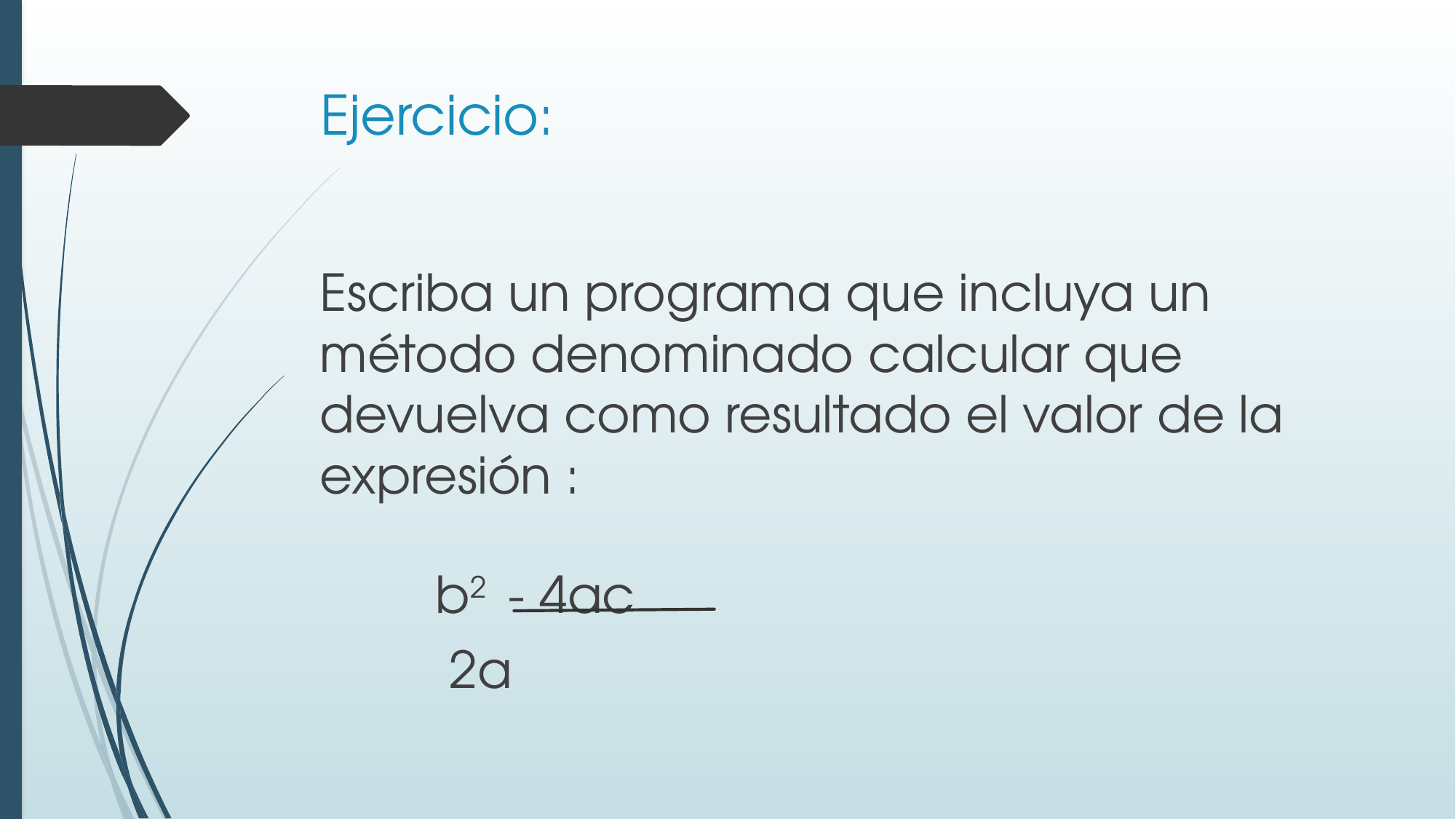

# Ejercicio:
Escriba un programa que incluya un método denominado calcular que devuelva como resultado el valor de la expresión :

			 b2  - 4ac
				  2a